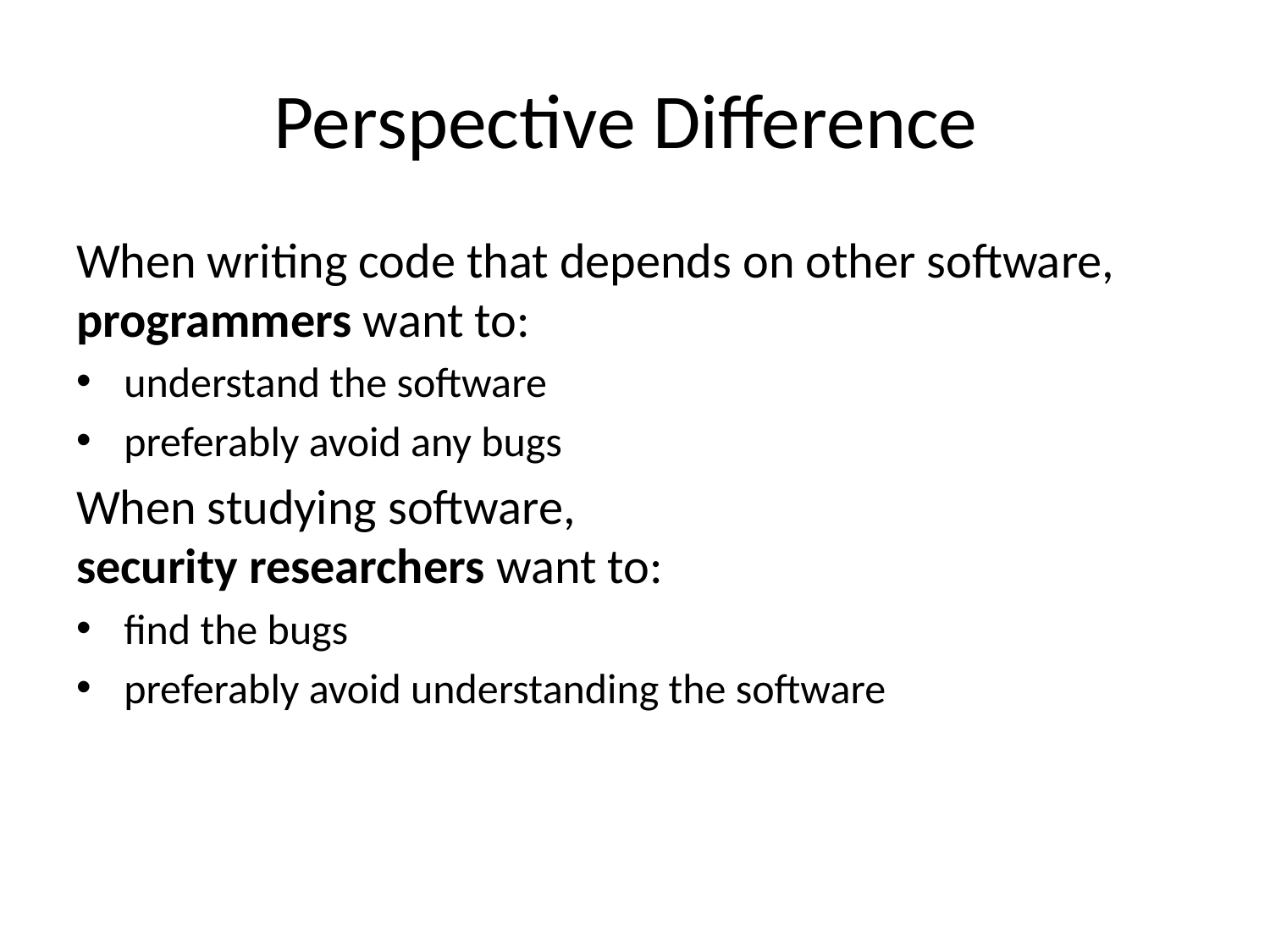

# Perspective Difference
When writing code that depends on other software,
programmers want to:
understand the software
preferably avoid any bugs
When studying software,
security researchers want to:
find the bugs
preferably avoid understanding the software